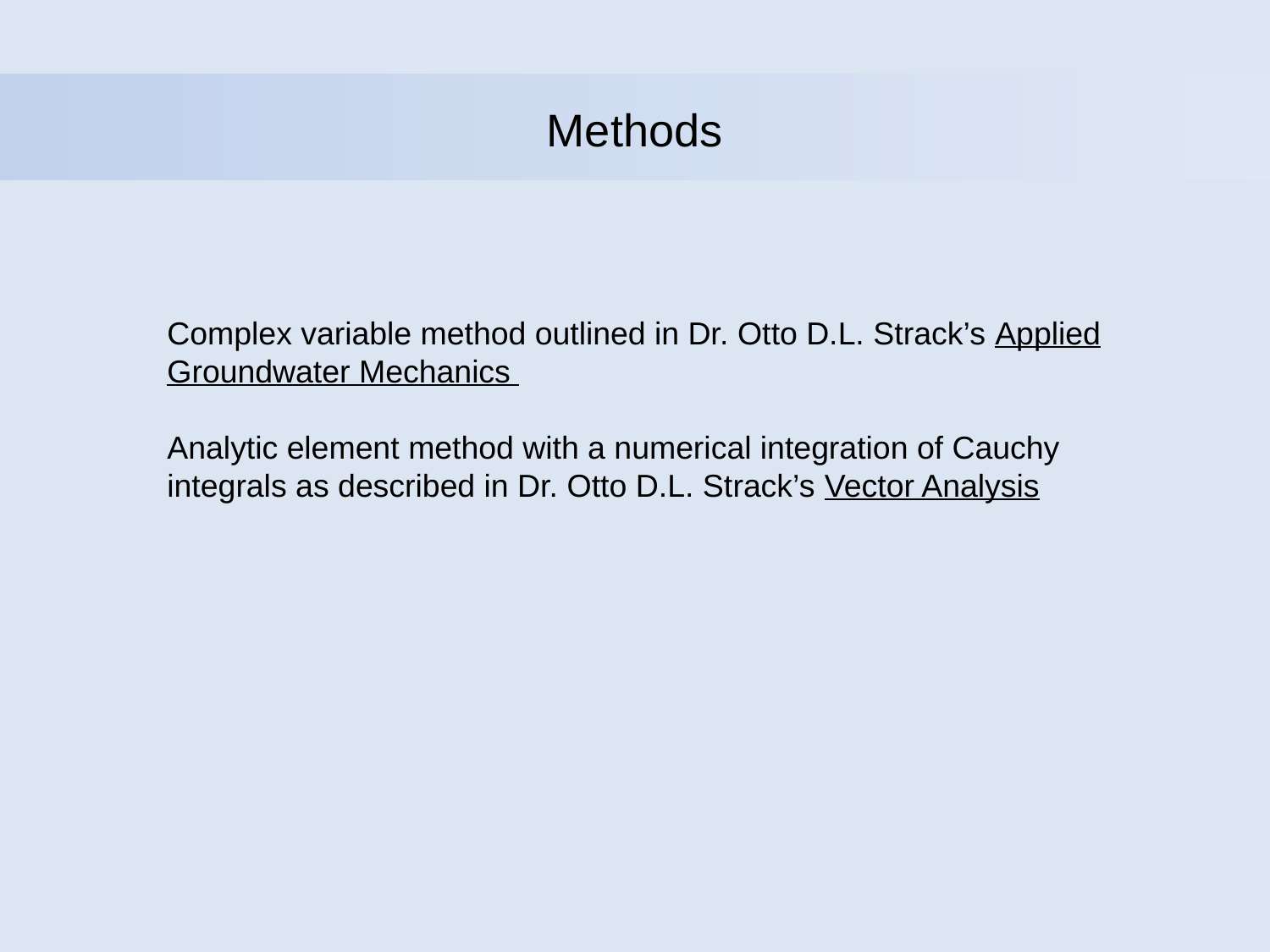

Methods
Complex variable method outlined in Dr. Otto D.L. Strack’s Applied Groundwater Mechanics

Analytic element method with a numerical integration of Cauchy integrals as described in Dr. Otto D.L. Strack’s Vector Analysis